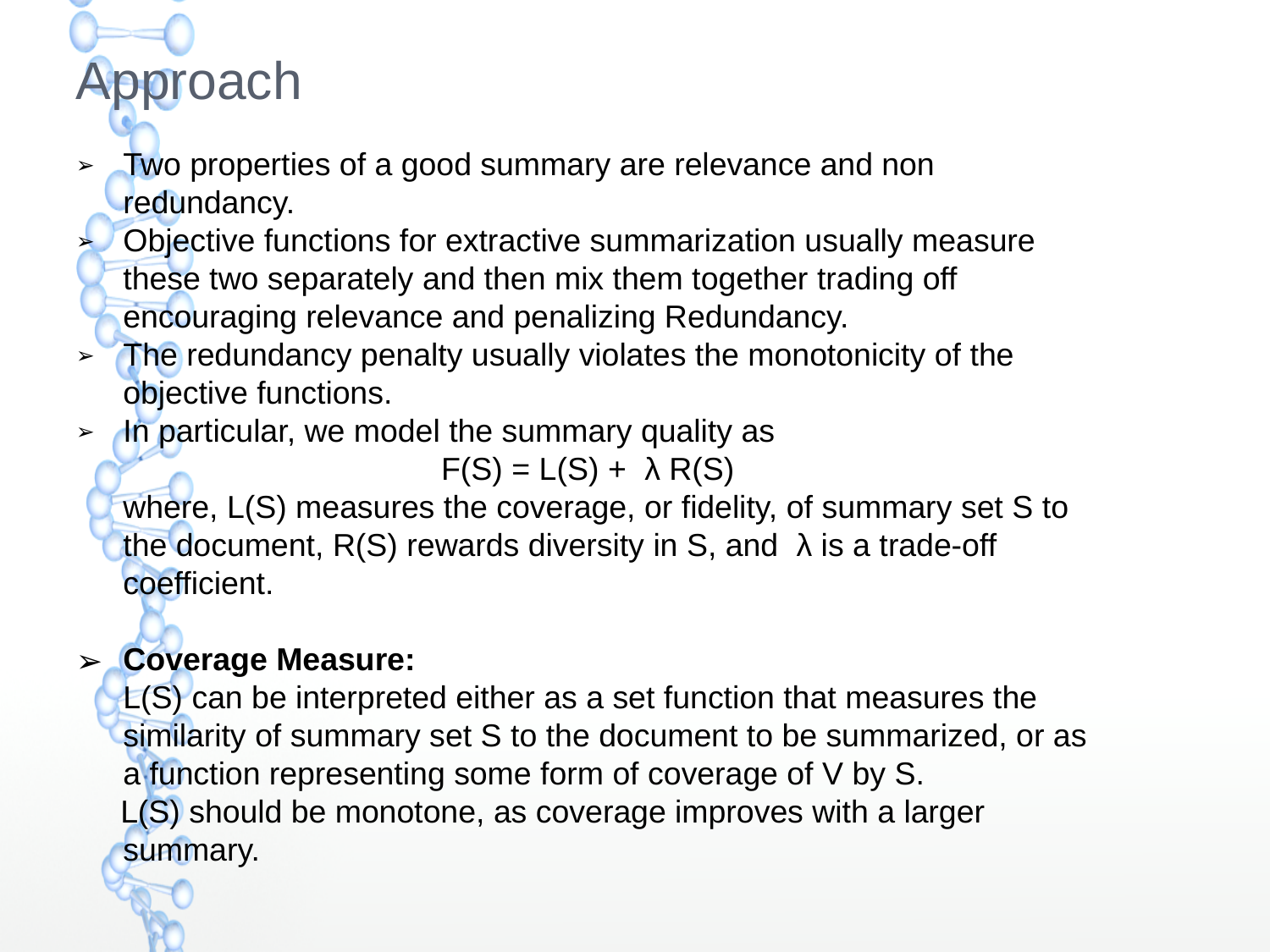

Approach
Two properties of a good summary are relevance and non redundancy.
Objective functions for extractive summarization usually measure these two separately and then mix them together trading off encouraging relevance and penalizing Redundancy.
The redundancy penalty usually violates the monotonicity of the objective functions.
In particular, we model the summary quality as
			F(S) = L(S) +  λ R(S)
	where, L(S) measures the coverage, or fidelity, of summary set S to the document, R(S) rewards diversity in S, and  λ is a trade-off coefficient.

Coverage Measure:
	L(S) can be interpreted either as a set function that measures the similarity of summary set S to the document to be summarized, or as a function representing some form of coverage of V by S.
     L(S) should be monotone, as coverage improves with a larger summary.